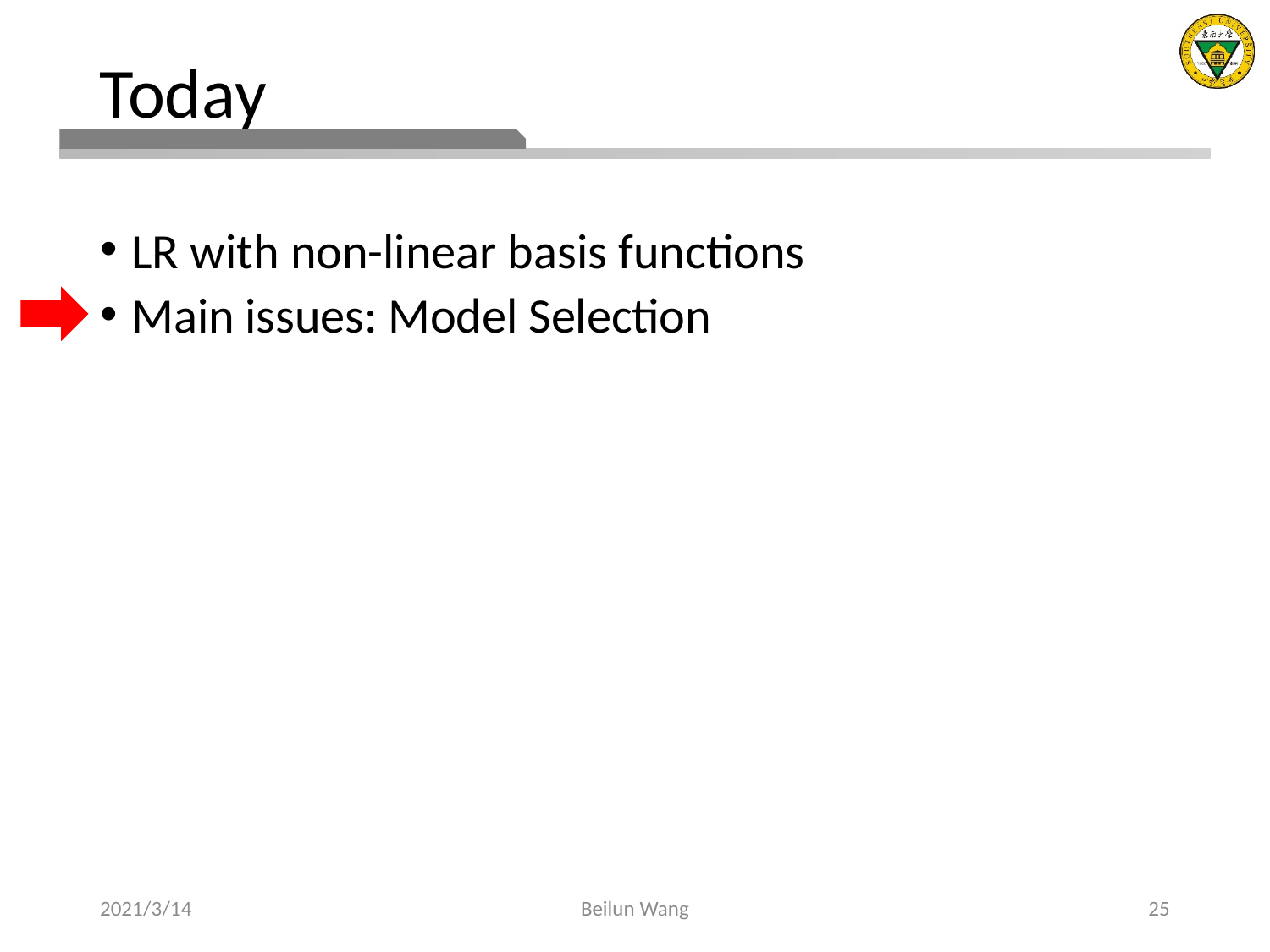

# Today
LR with non-linear basis functions
Main issues: Model Selection

2021/3/14
Beilun Wang
25